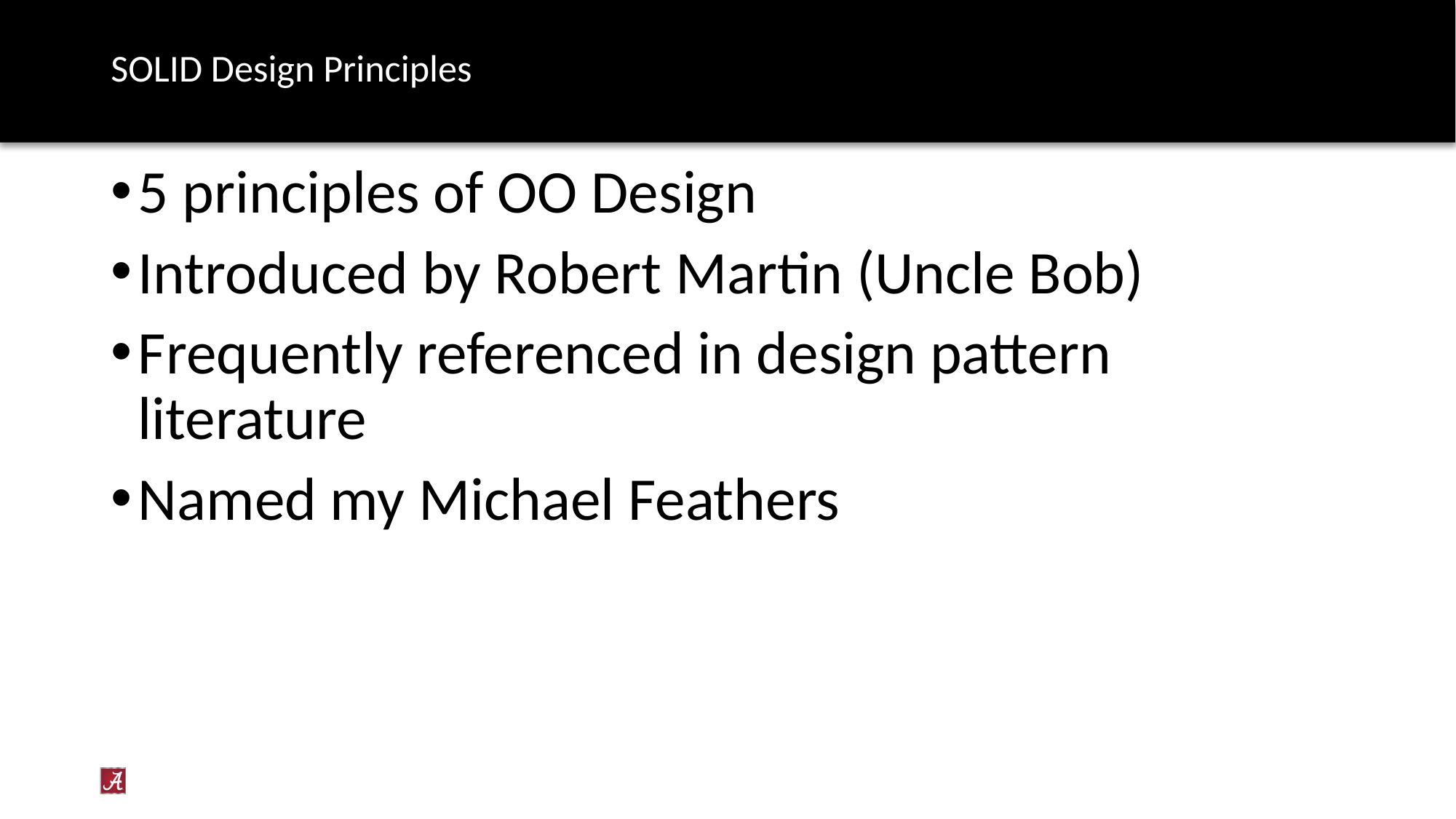

# SOLID Design Principles
5 principles of OO Design
Introduced by Robert Martin (Uncle Bob)
Frequently referenced in design pattern literature
Named my Michael Feathers